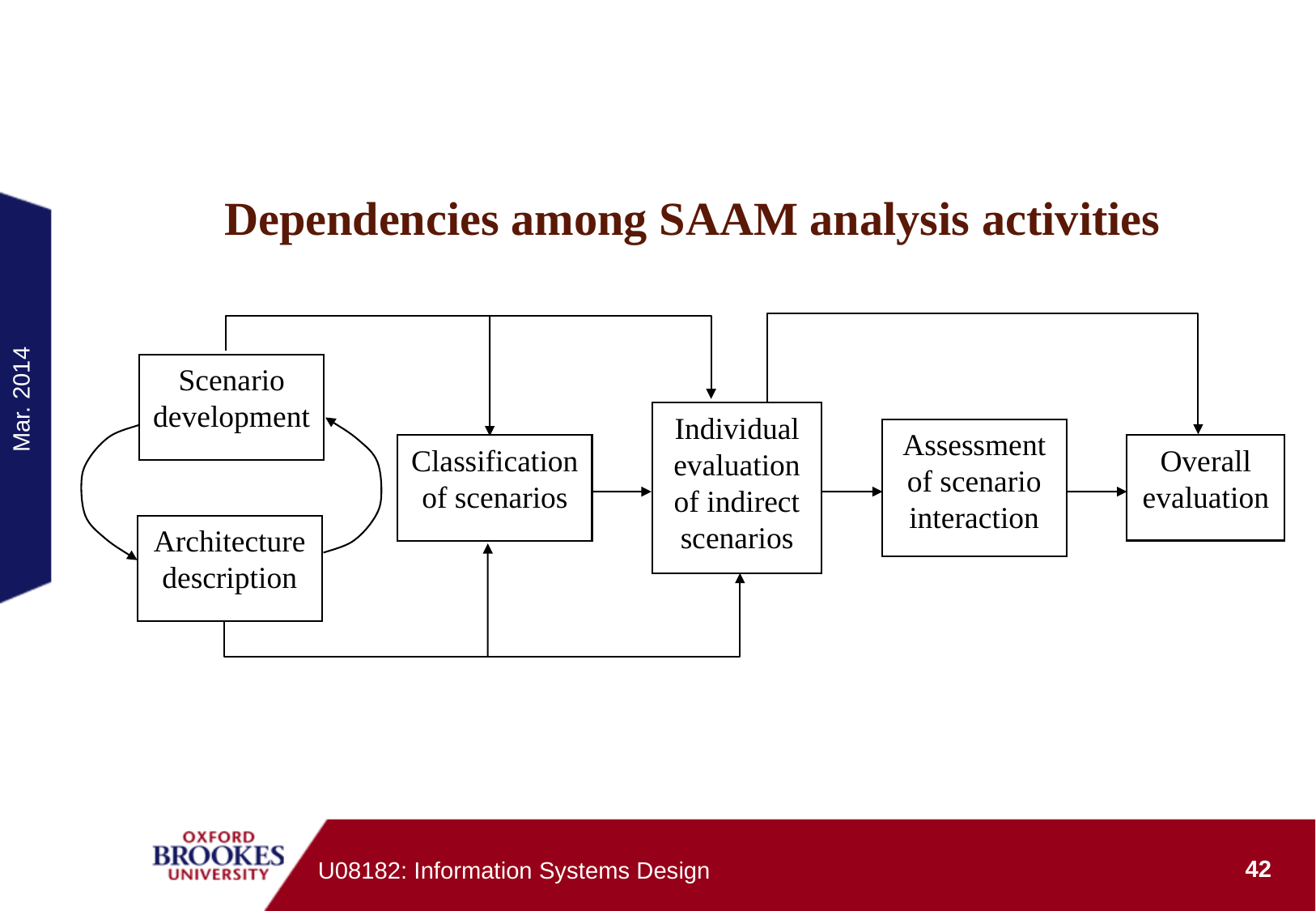

Dependencies among SAAM analysis activities

Scenario development
Architecture description
Individual evaluation of indirect scenarios

Assessment of scenario interaction

Overall evaluation
Classification of scenarios

Mar. 2014
42
U08182: Information Systems Design